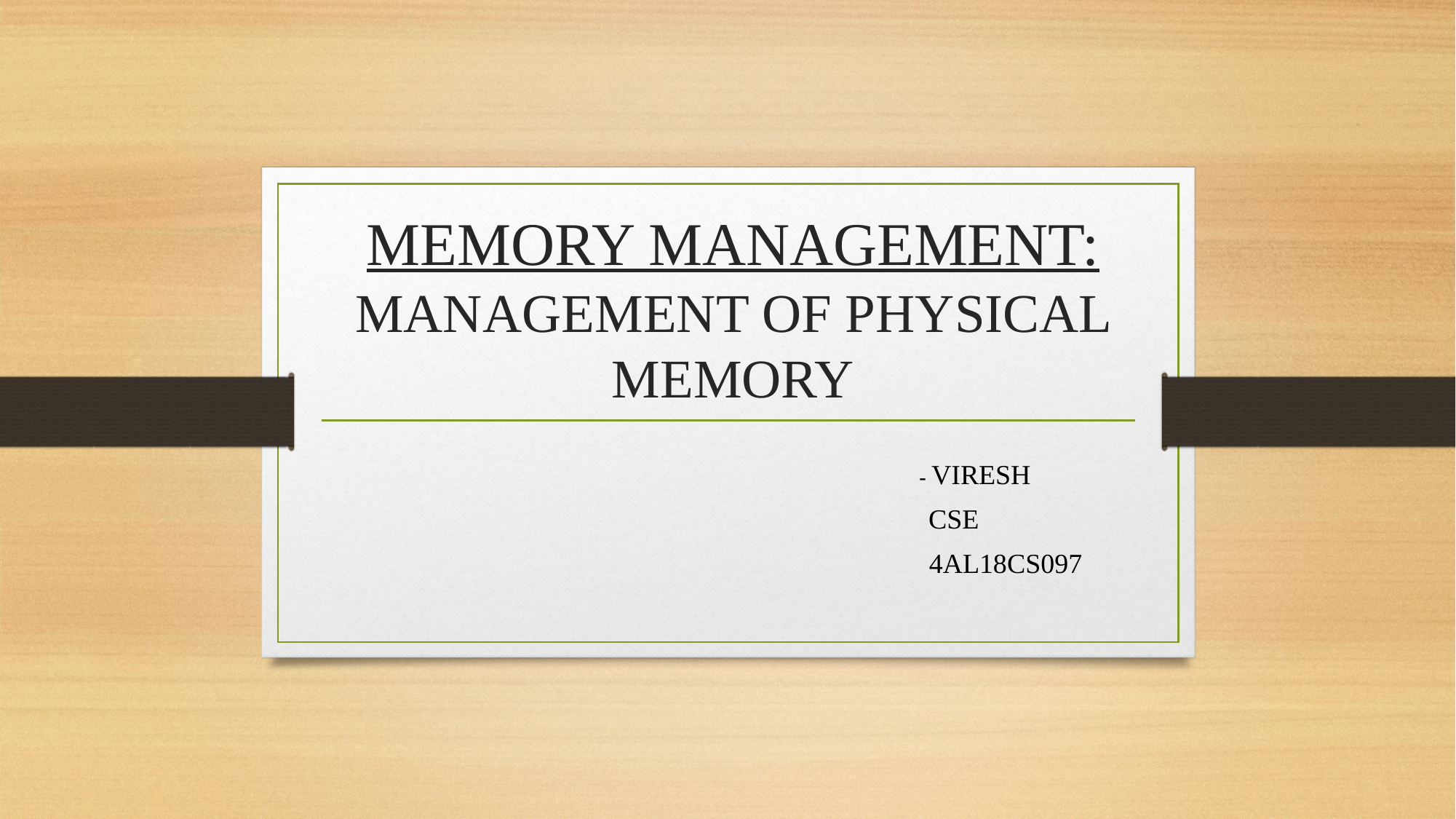

# MEMORY MANAGEMENT: MANAGEMENT OF PHYSICAL MEMORY
        - VIRESH
CSE
               4AL18CS097